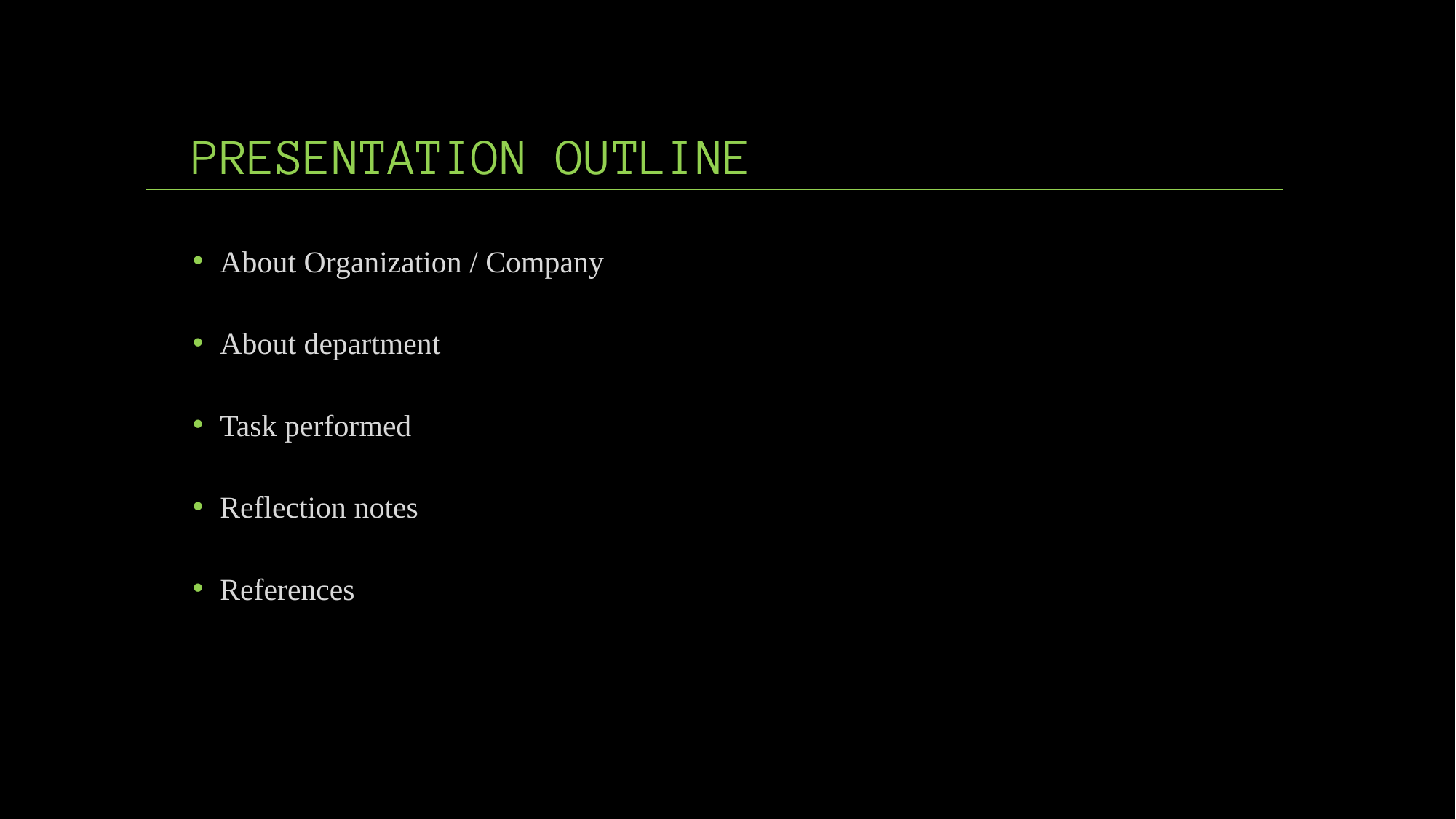

# PRESENTATION OUTLINE
About Organization / Company
About department
Task performed
Reflection notes
References